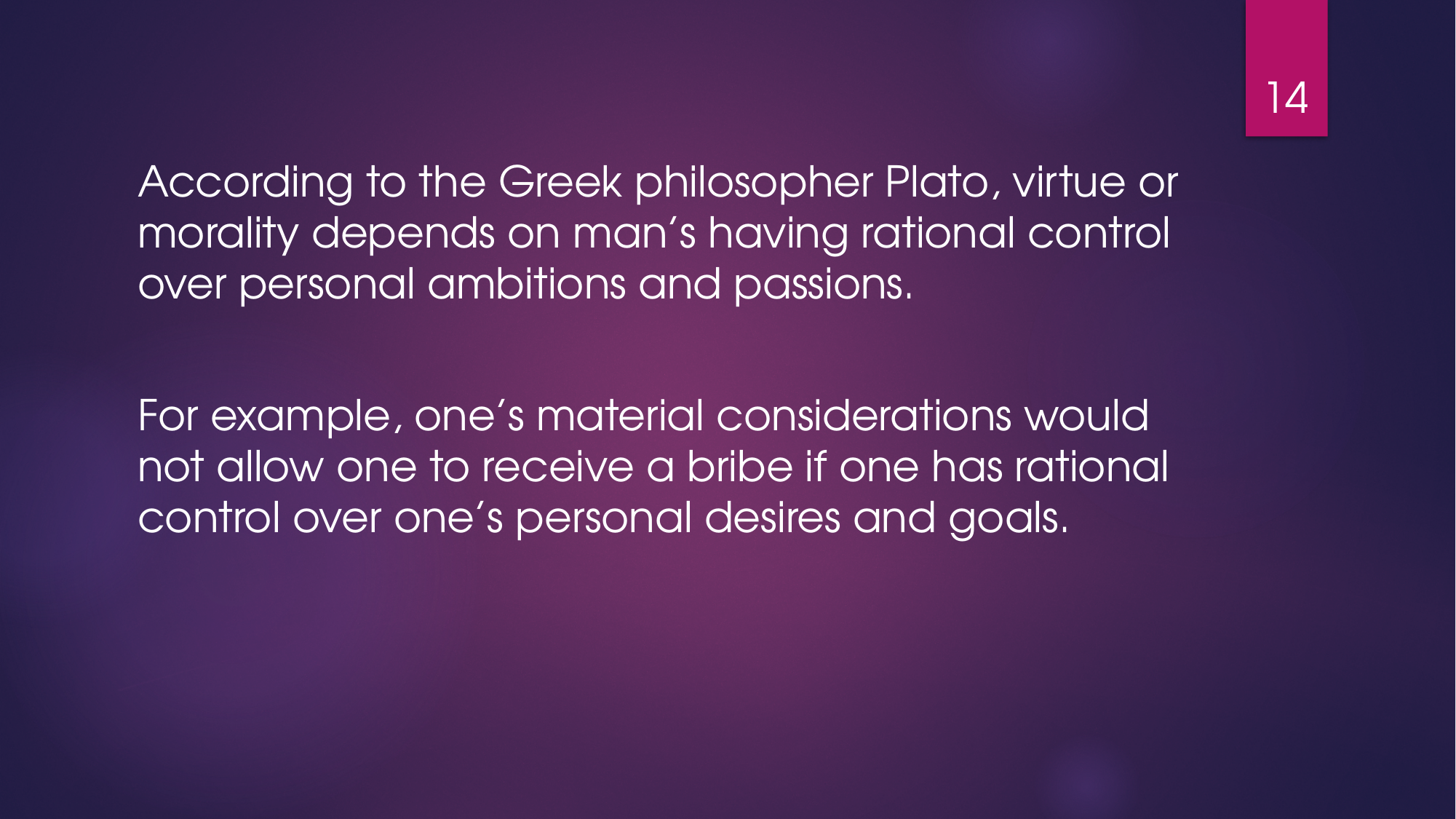

14
According to the Greek philosopher Plato, virtue or morality depends on man’s having rational control over personal ambitions and passions.

For example, one’s material considerations would not allow one to receive a bribe if one has rational control over one’s personal desires and goals.